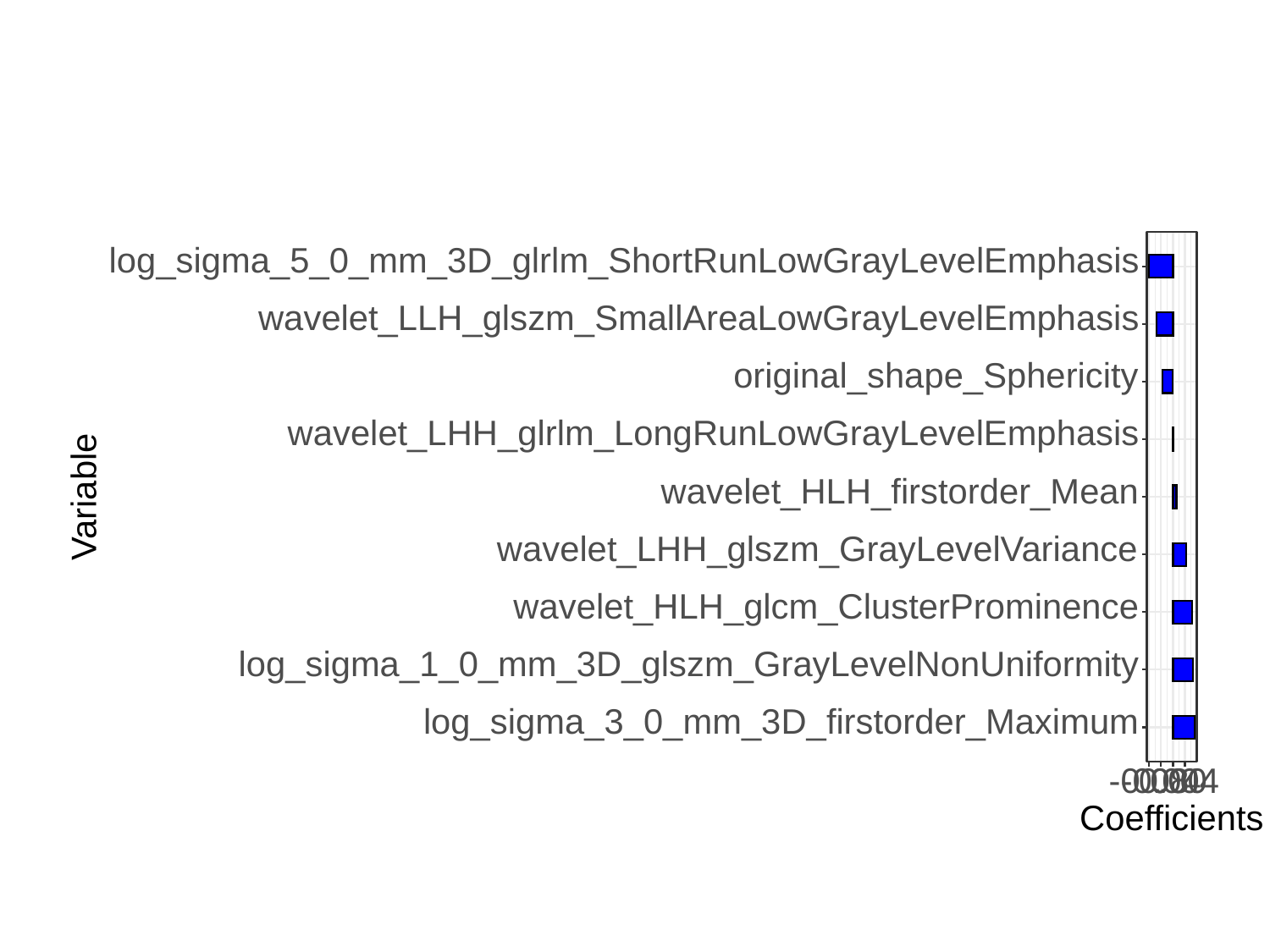

log_sigma_5_0_mm_3D_glrlm_ShortRunLowGrayLevelEmphasis

wavelet_LLH_glszm_SmallAreaLowGrayLevelEmphasis

original_shape_Sphericity

wavelet_LHH_glrlm_LongRunLowGrayLevelEmphasis

wavelet_HLH_firstorder_Mean
Variable

wavelet_LHH_glszm_GrayLevelVariance

wavelet_HLH_glcm_ClusterProminence

log_sigma_1_0_mm_3D_glszm_GrayLevelNonUniformity

log_sigma_3_0_mm_3D_firstorder_Maximum

-0.08
-0.04
0.00
0.04
Coefficients